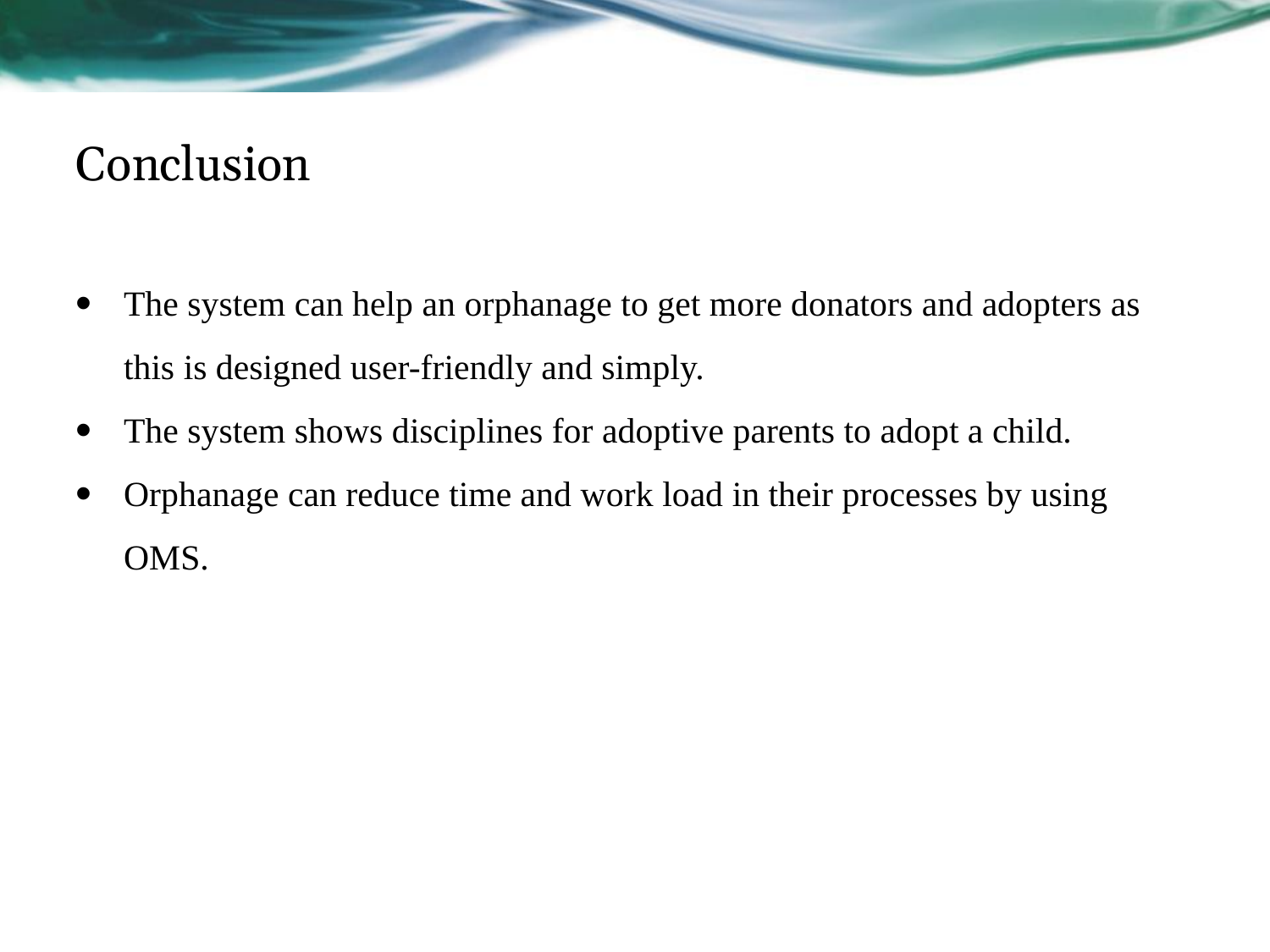

Conclusion
The system can help an orphanage to get more donators and adopters as this is designed user-friendly and simply.
The system shows disciplines for adoptive parents to adopt a child.
Orphanage can reduce time and work load in their processes by using OMS.